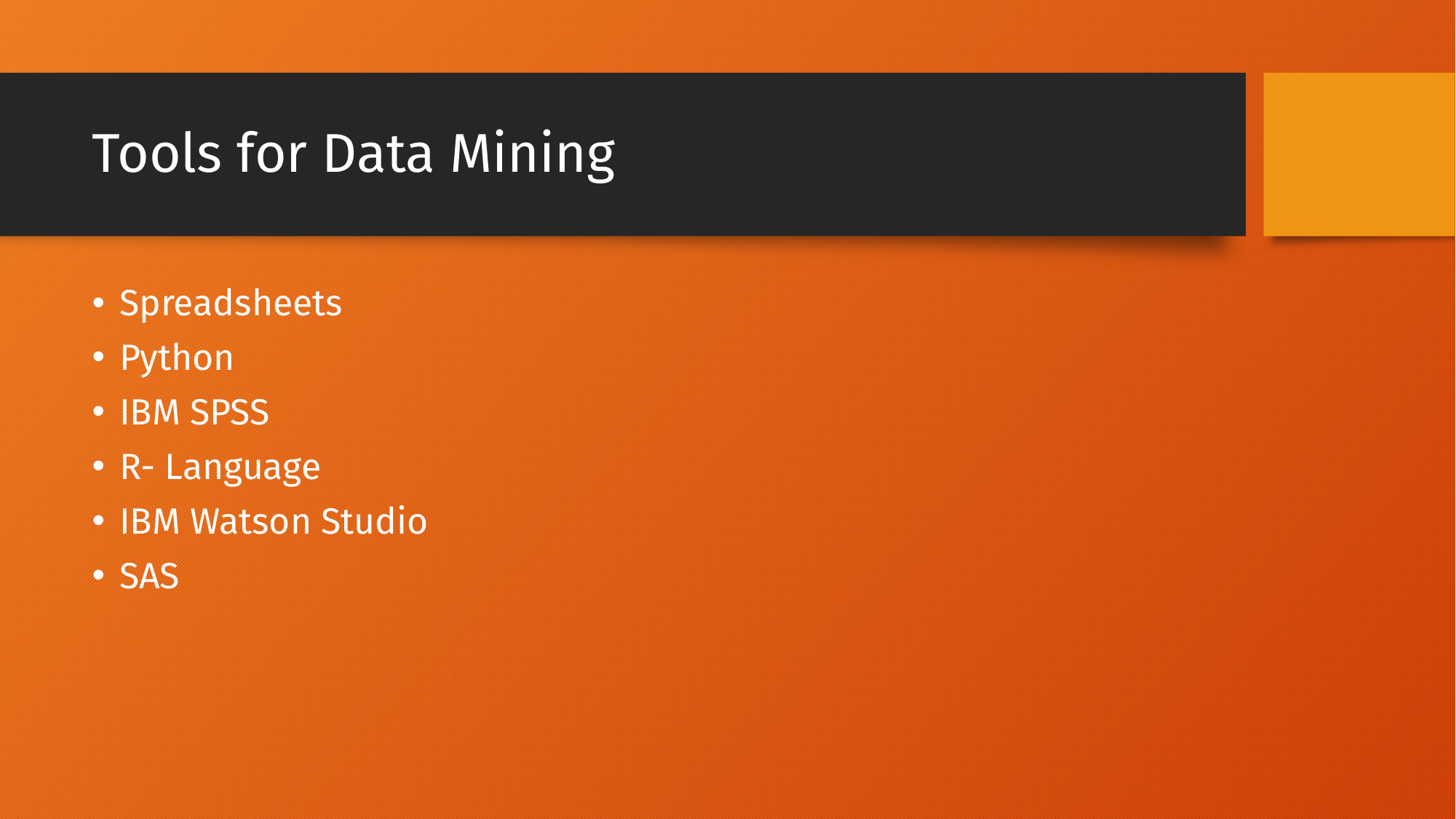

# Tools for Data Mining
Spreadsheets
Python
IBM SPSS
R- Language
IBM Watson Studio
SAS